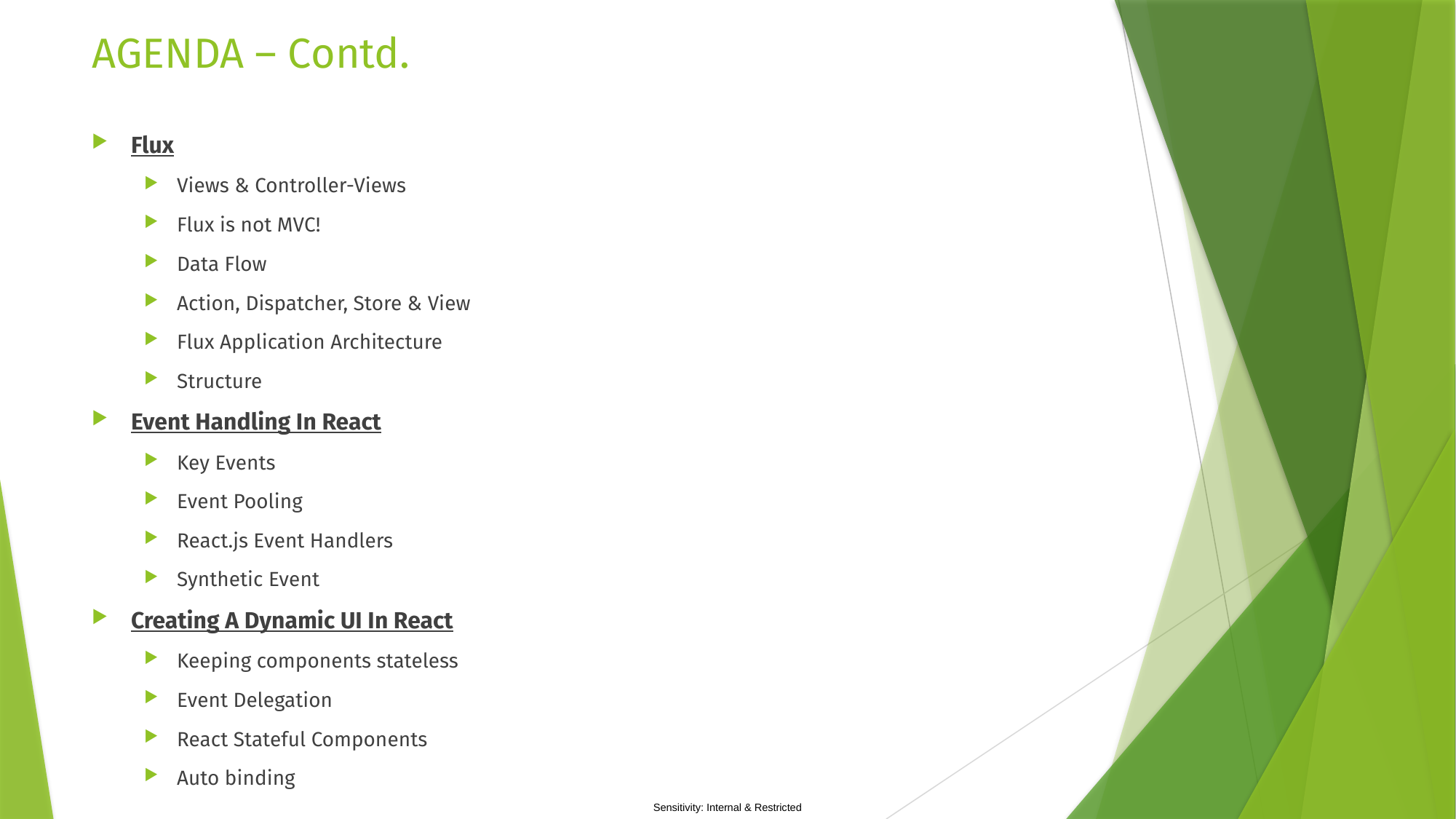

# AGENDA – Contd.

Flux
Views & Controller-Views
Flux is not MVC!
Data Flow
Action, Dispatcher, Store & View
Flux Application Architecture
Structure
Event Handling In React
Key Events
Event Pooling
React.js Event Handlers
Synthetic Event
Creating A Dynamic UI In React
Keeping components stateless
Event Delegation
React Stateful Components
Auto binding